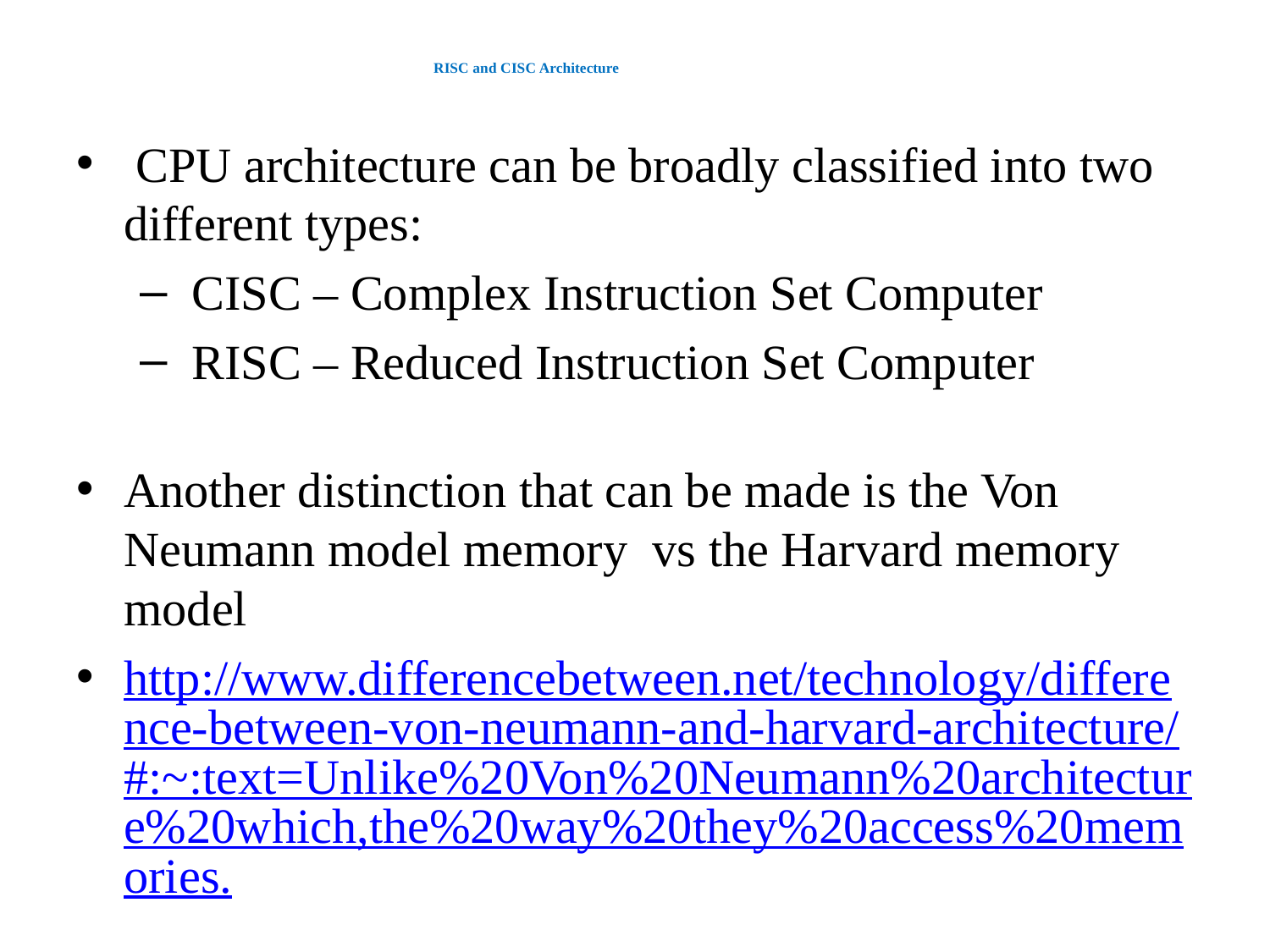

# RISC and CISC Architecture
 CPU architecture can be broadly classified into two different types:
 CISC – Complex Instruction Set Computer
 RISC – Reduced Instruction Set Computer
Another distinction that can be made is the Von Neumann model memory  vs the Harvard memory model
http://www.differencebetween.net/technology/difference-between-von-neumann-and-harvard-architecture/#:~:text=Unlike%20Von%20Neumann%20architecture%20which,the%20way%20they%20access%20memories.